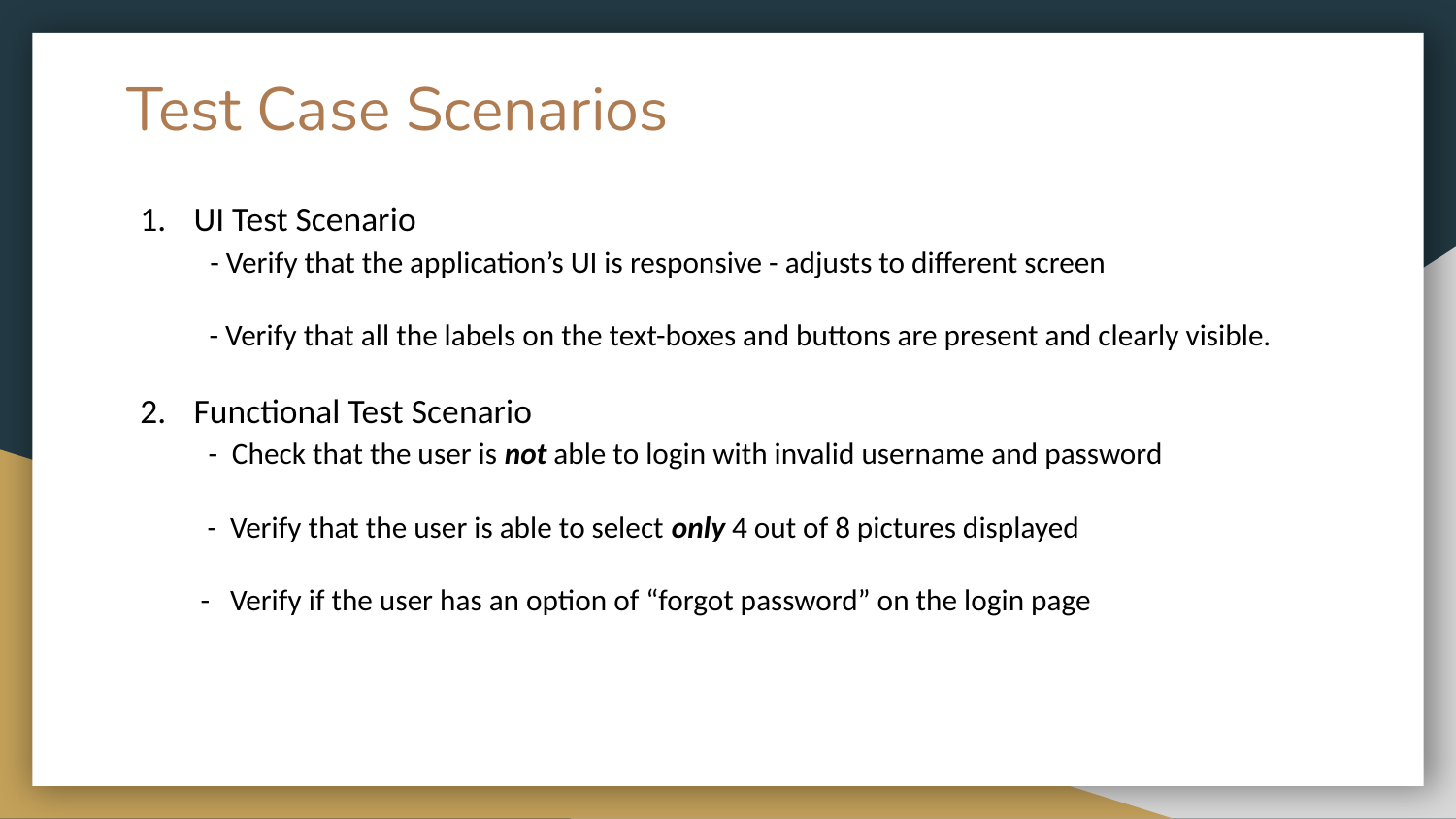

# Test Case Scenarios
UI Test Scenario
            - Verify that the application’s UI is responsive - adjusts to different screen

             - Verify that all the labels on the text-boxes and buttons are present and clearly visible.

Functional Test Scenario
  -  Check that the user is not able to login with invalid username and password

  -  Verify that the user is able to select only 4 out of 8 pictures displayed

 -   Verify if the user has an option of “forgot password” on the login page